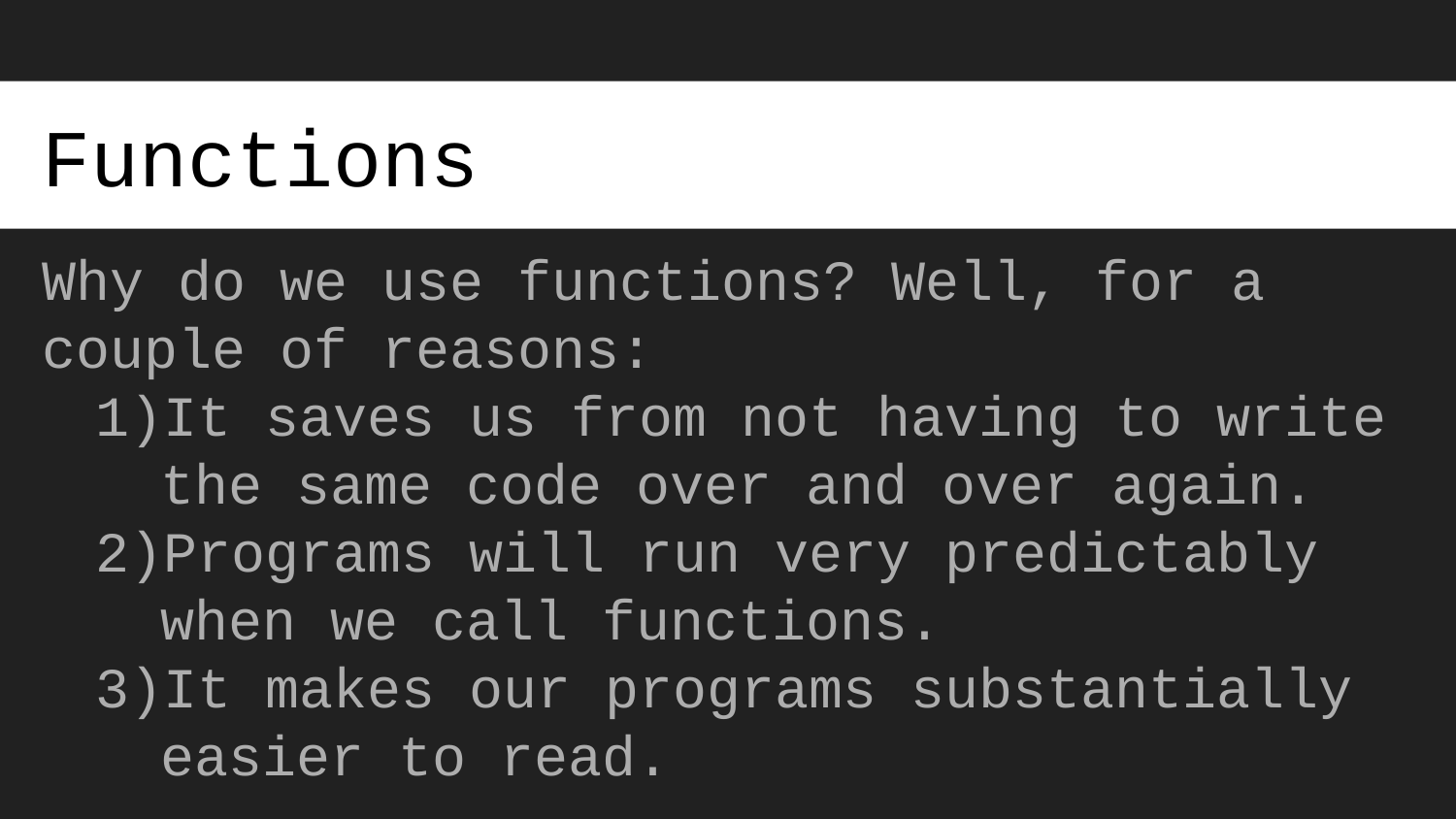

# Functions
Why do we use functions? Well, for a couple of reasons:
It saves us from not having to write the same code over and over again.
Programs will run very predictably when we call functions.
It makes our programs substantially easier to read.